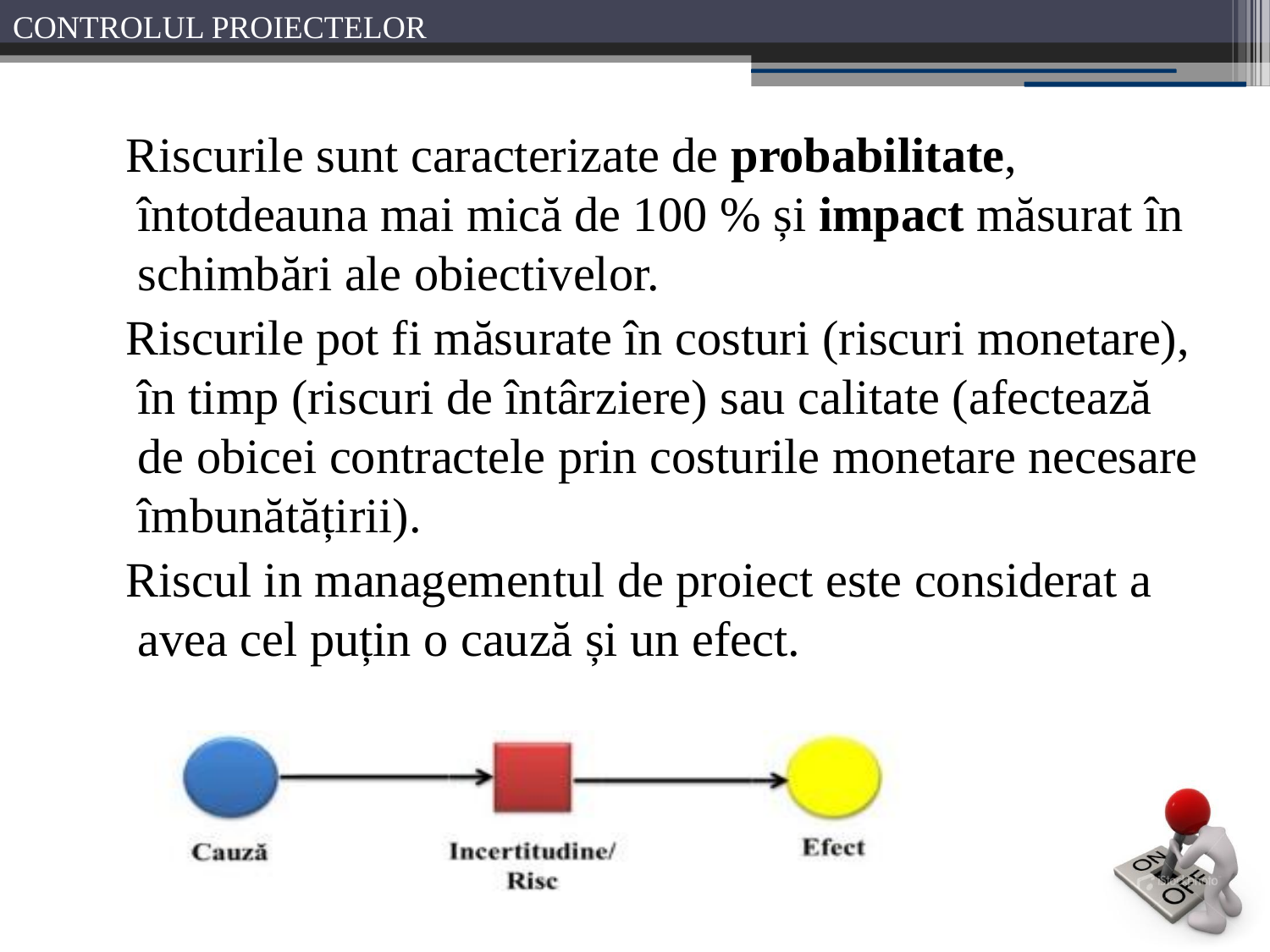

Riscurile sunt caracterizate de probabilitate, întotdeauna mai mică de 100 % și impact măsurat în schimbări ale obiectivelor.
Riscurile pot fi măsurate în costuri (riscuri monetare), în timp (riscuri de întârziere) sau calitate (afectează de obicei contractele prin costurile monetare necesare îmbunătățirii).
Riscul in managementul de proiect este considerat a avea cel puțin o cauză și un efect.